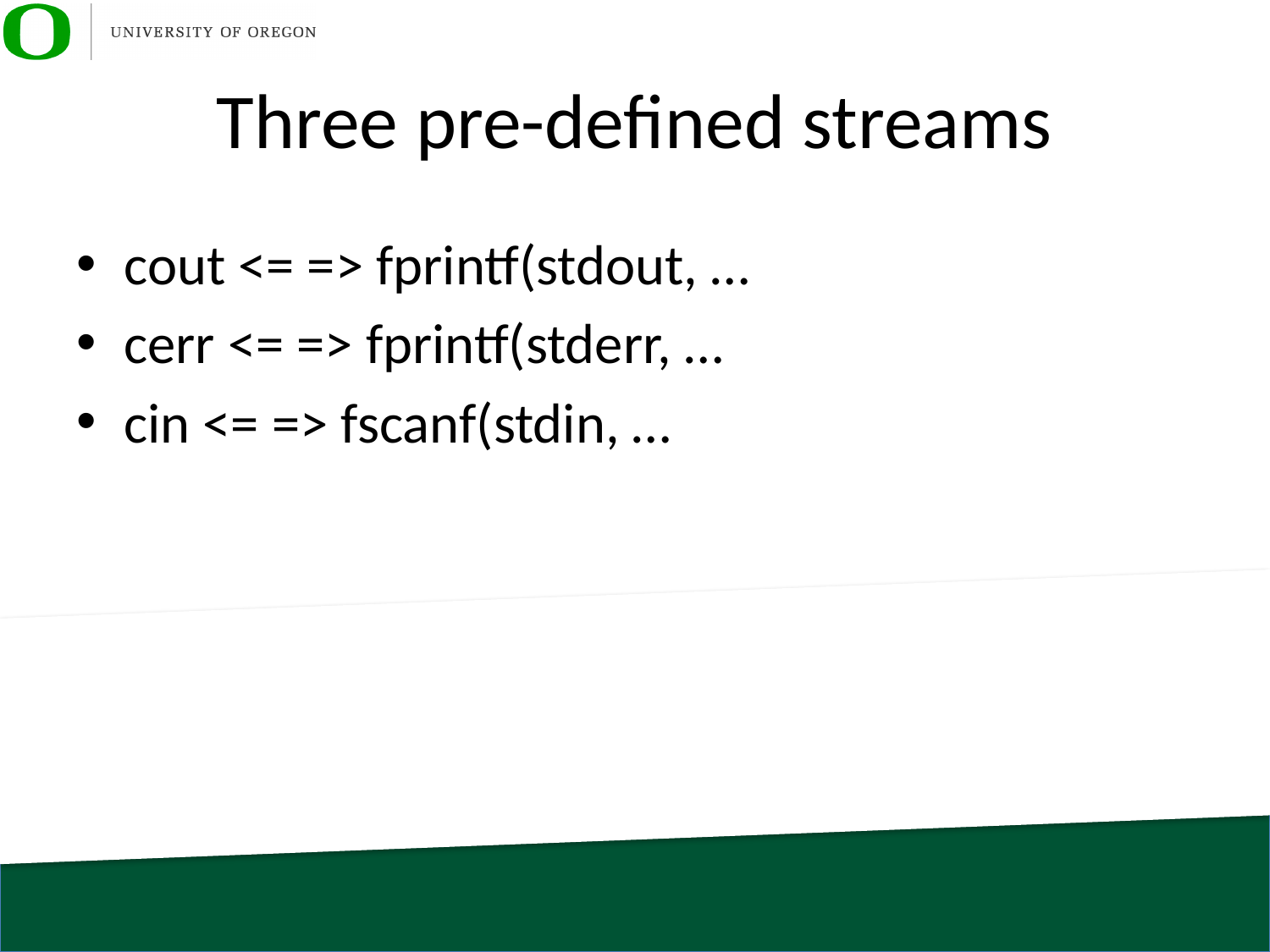

# Three pre-defined streams
cout <= => fprintf(stdout, …
cerr <= => fprintf(stderr, …
cin <= => fscanf(stdin, …